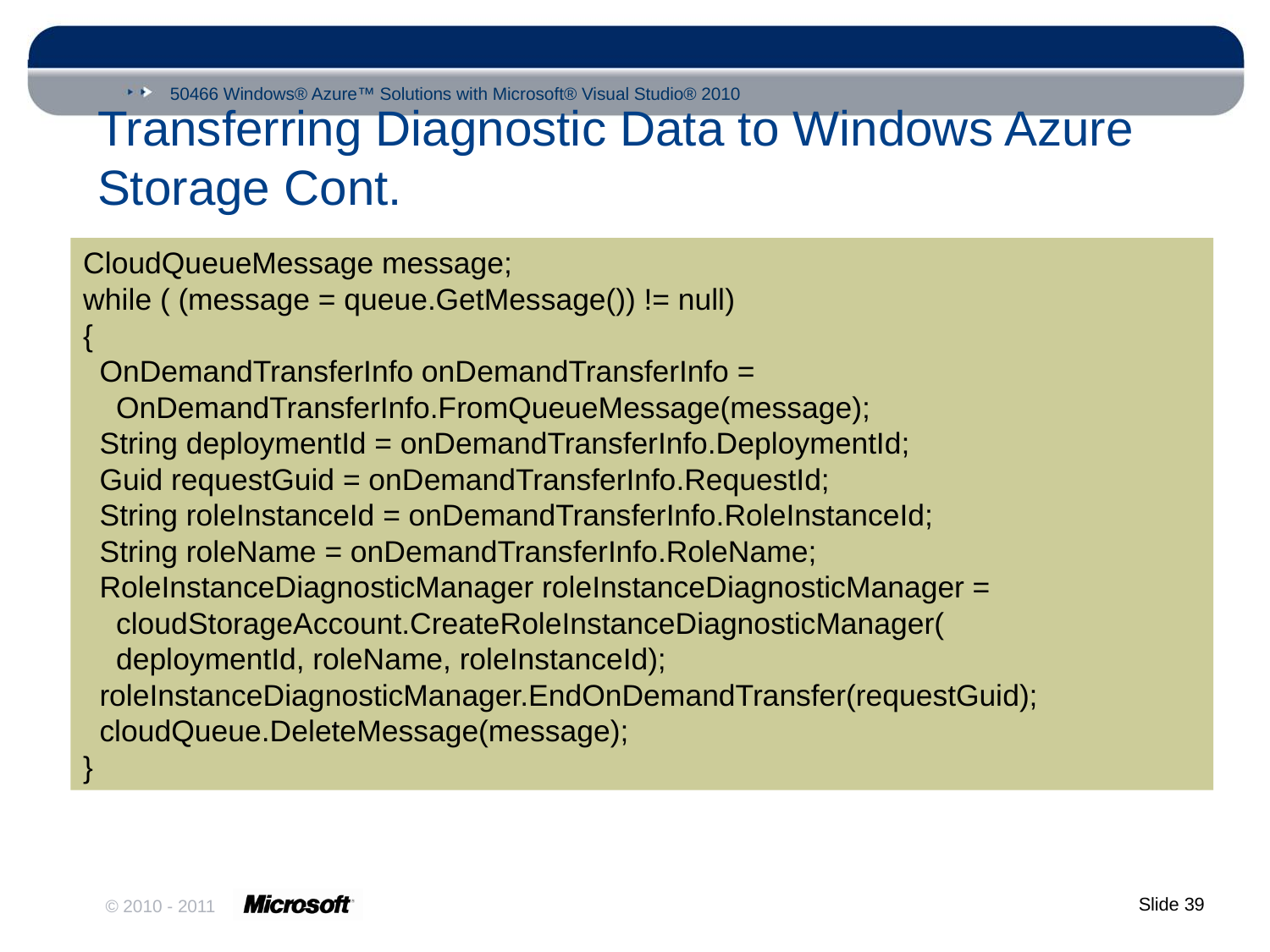

# Transferring Diagnostic Data to Windows Azure Storage Cont.
CloudQueueMessage message;
while ( (message = queue.GetMessage()) != null)
{
  OnDemandTransferInfo onDemandTransferInfo =
    OnDemandTransferInfo.FromQueueMessage(message);
  String deploymentId = onDemandTransferInfo.DeploymentId;
  Guid requestGuid = onDemandTransferInfo.RequestId;
  String roleInstanceId = onDemandTransferInfo.RoleInstanceId;
  String roleName = onDemandTransferInfo.RoleName;
  RoleInstanceDiagnosticManager roleInstanceDiagnosticManager =
    cloudStorageAccount.CreateRoleInstanceDiagnosticManager(
    deploymentId, roleName, roleInstanceId);
  roleInstanceDiagnosticManager.EndOnDemandTransfer(requestGuid);
  cloudQueue.DeleteMessage(message);
}